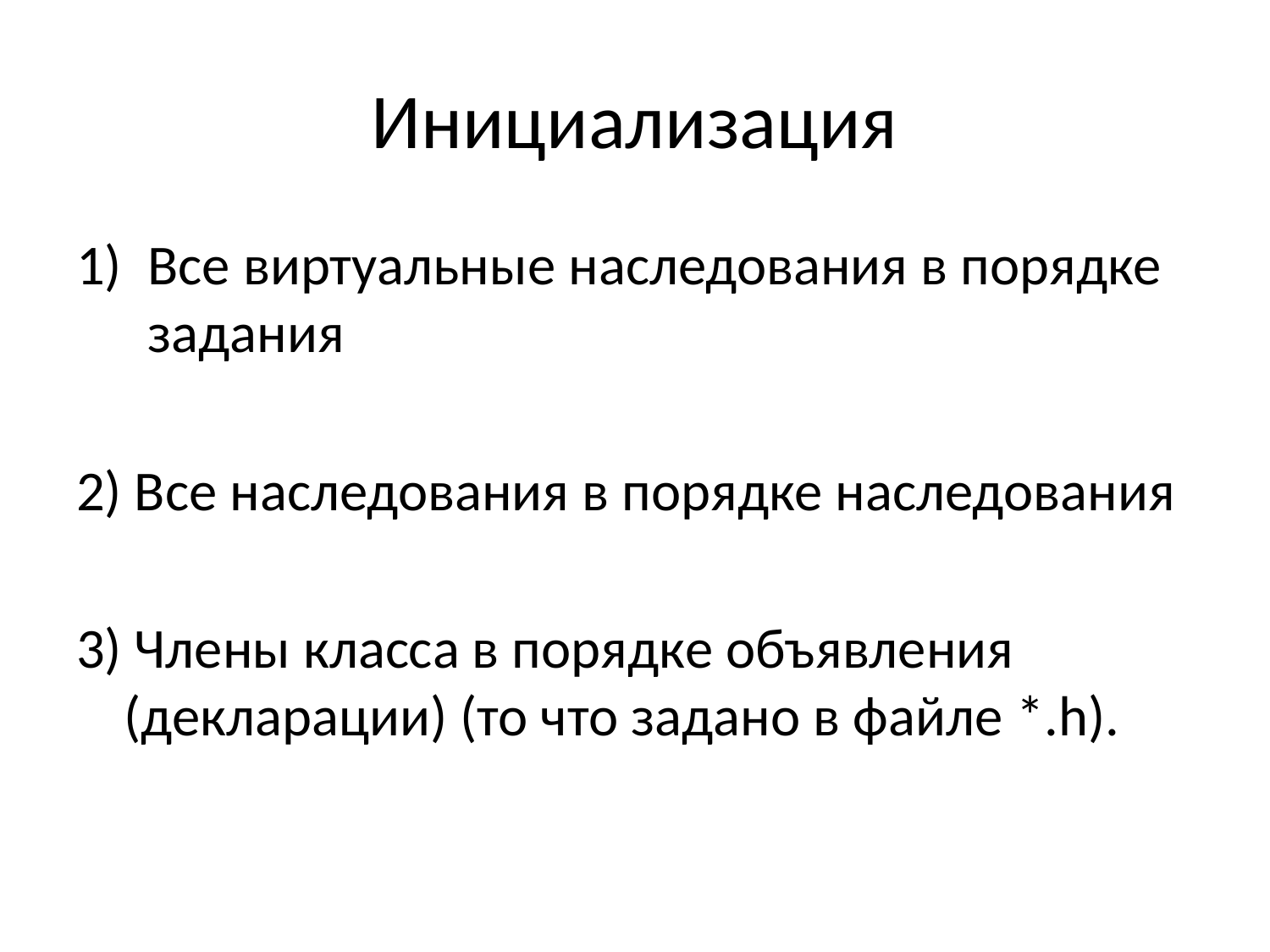

# Инициализация
Все виртуальные наследования в порядке задания

2) Все наследования в порядке наследования

3) Члены класса в порядке объявления (декларации) (то что задано в файле *.h).